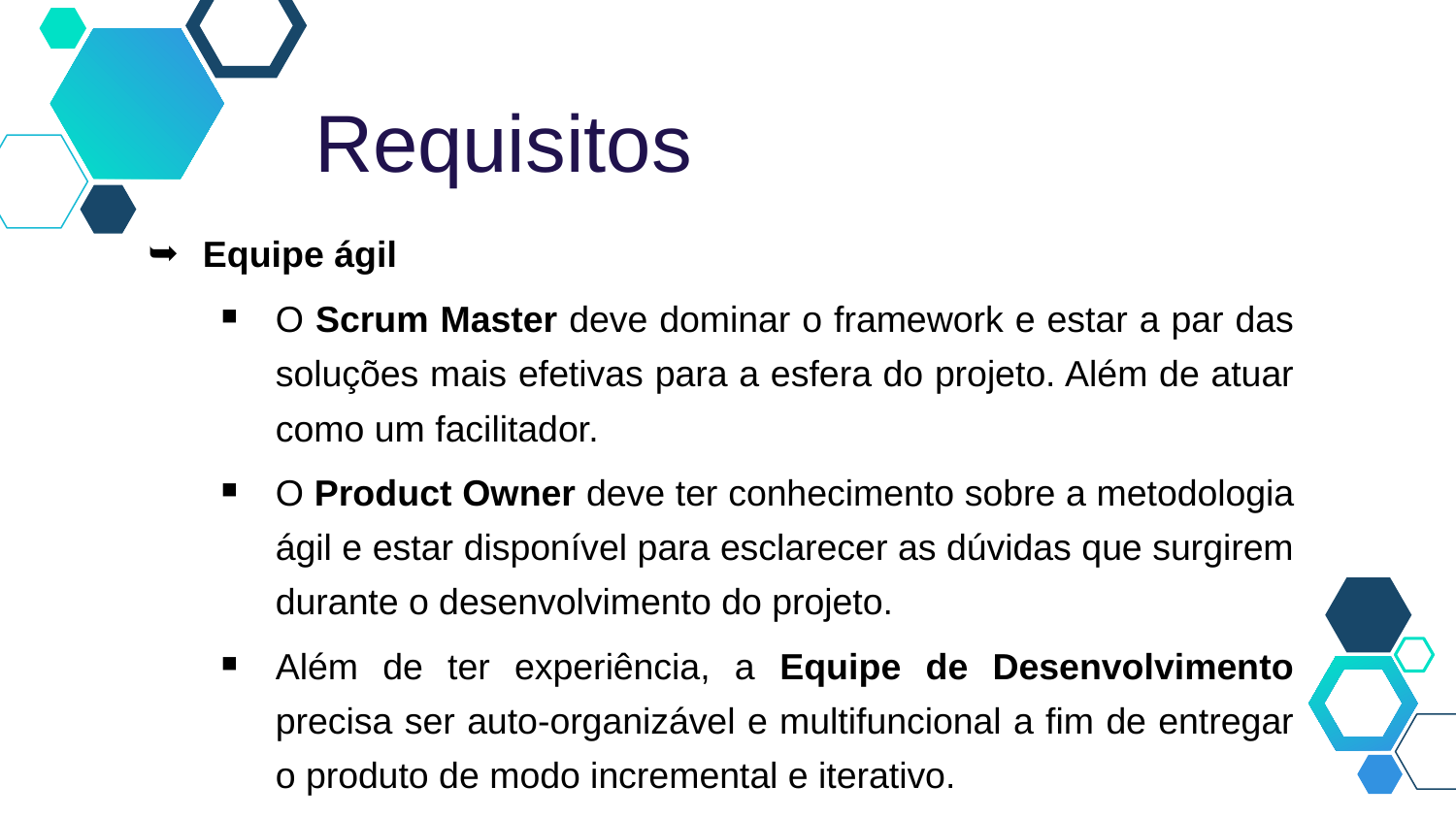

Requisitos
Equipe ágil
O Scrum Master deve dominar o framework e estar a par das soluções mais efetivas para a esfera do projeto. Além de atuar como um facilitador.
O Product Owner deve ter conhecimento sobre a metodologia ágil e estar disponível para esclarecer as dúvidas que surgirem durante o desenvolvimento do projeto.
Além de ter experiência, a Equipe de Desenvolvimento precisa ser auto-organizável e multifuncional a fim de entregar o produto de modo incremental e iterativo.